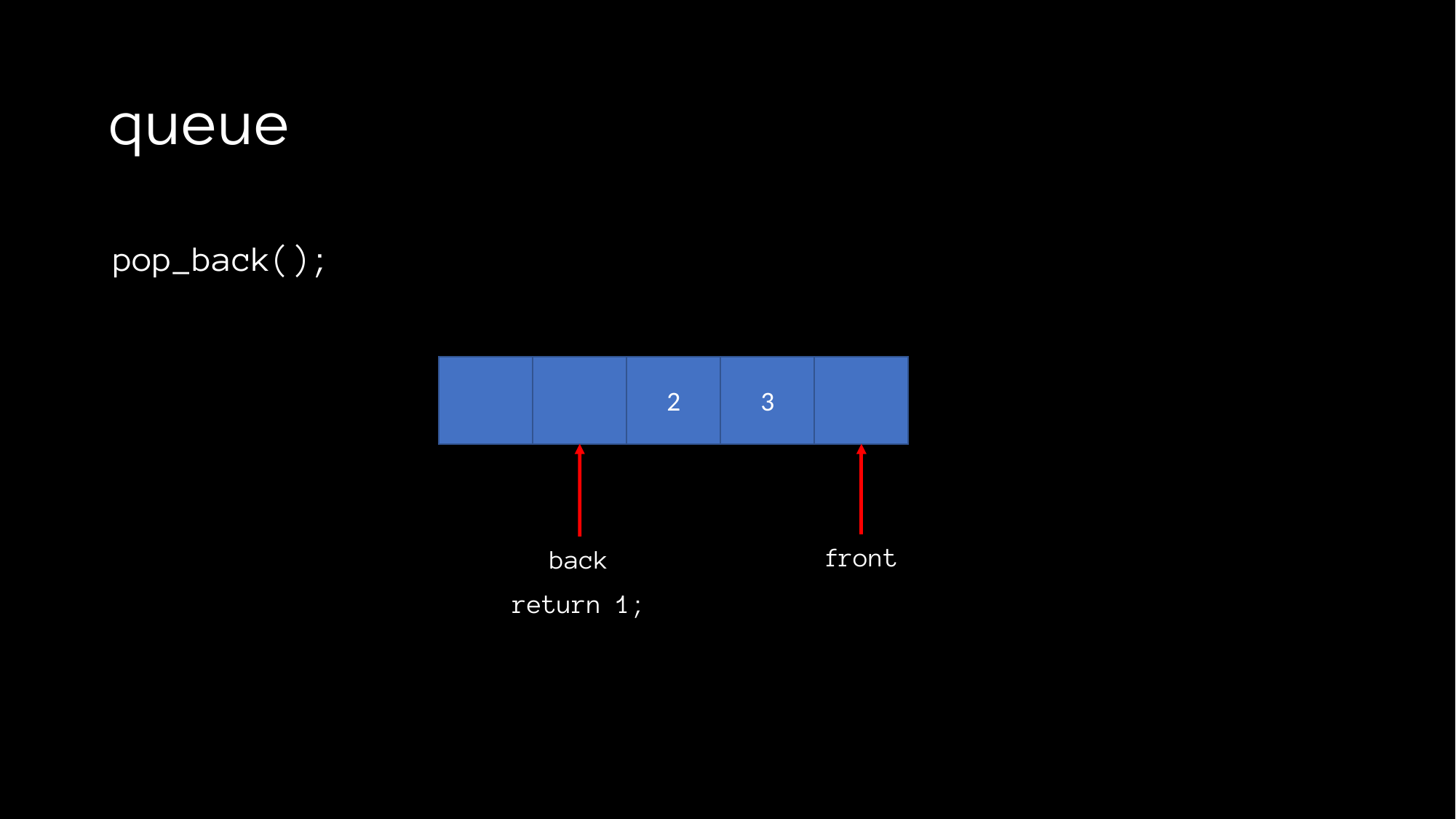

# queue
pop_back();

2
3

front
back
return 1;